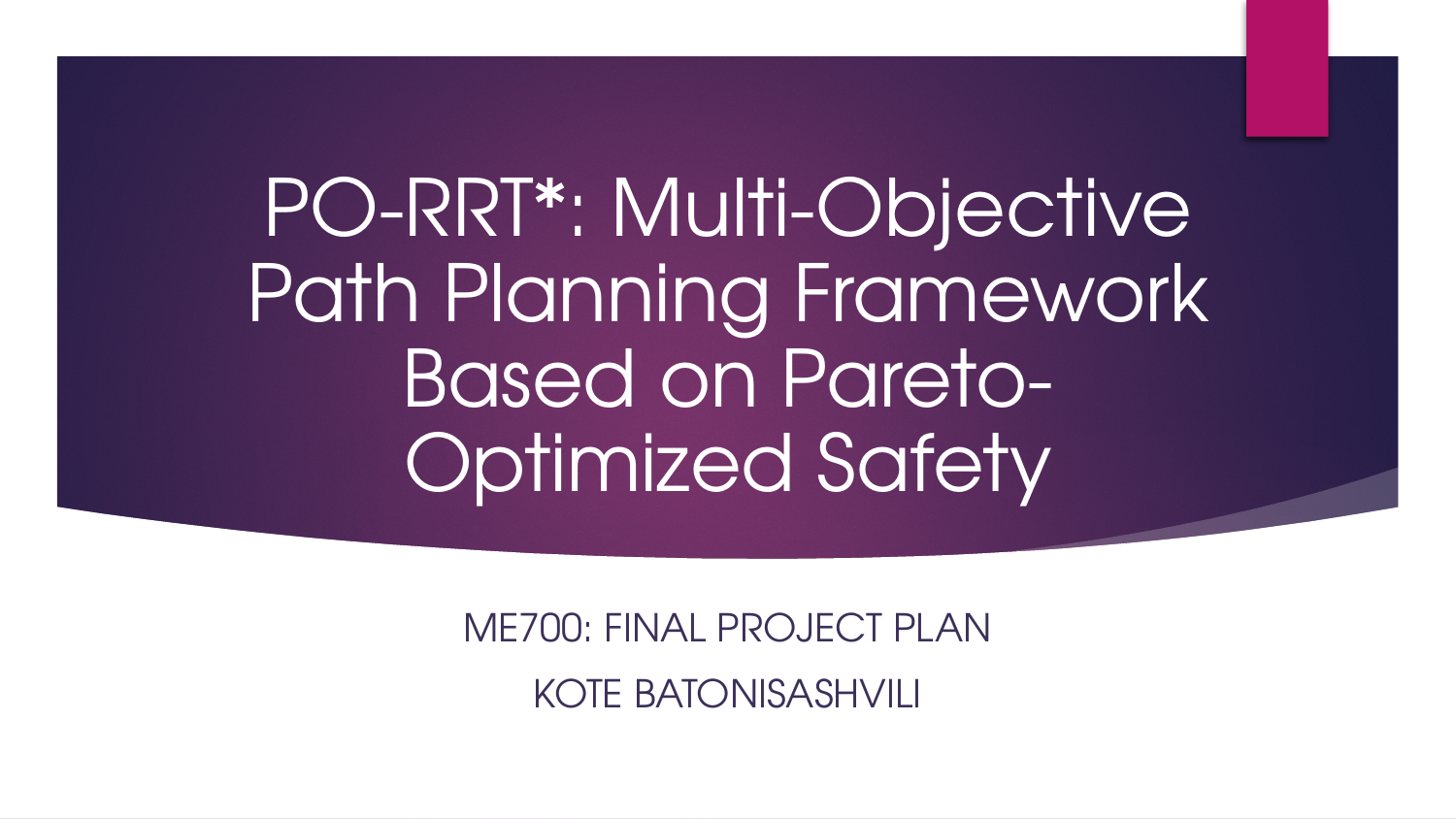

# PO-RRT*: Multi-Objective Path Planning Framework Based on Pareto-Optimized Safety

ME700: Final Project Plan
Kote Batonisashvili